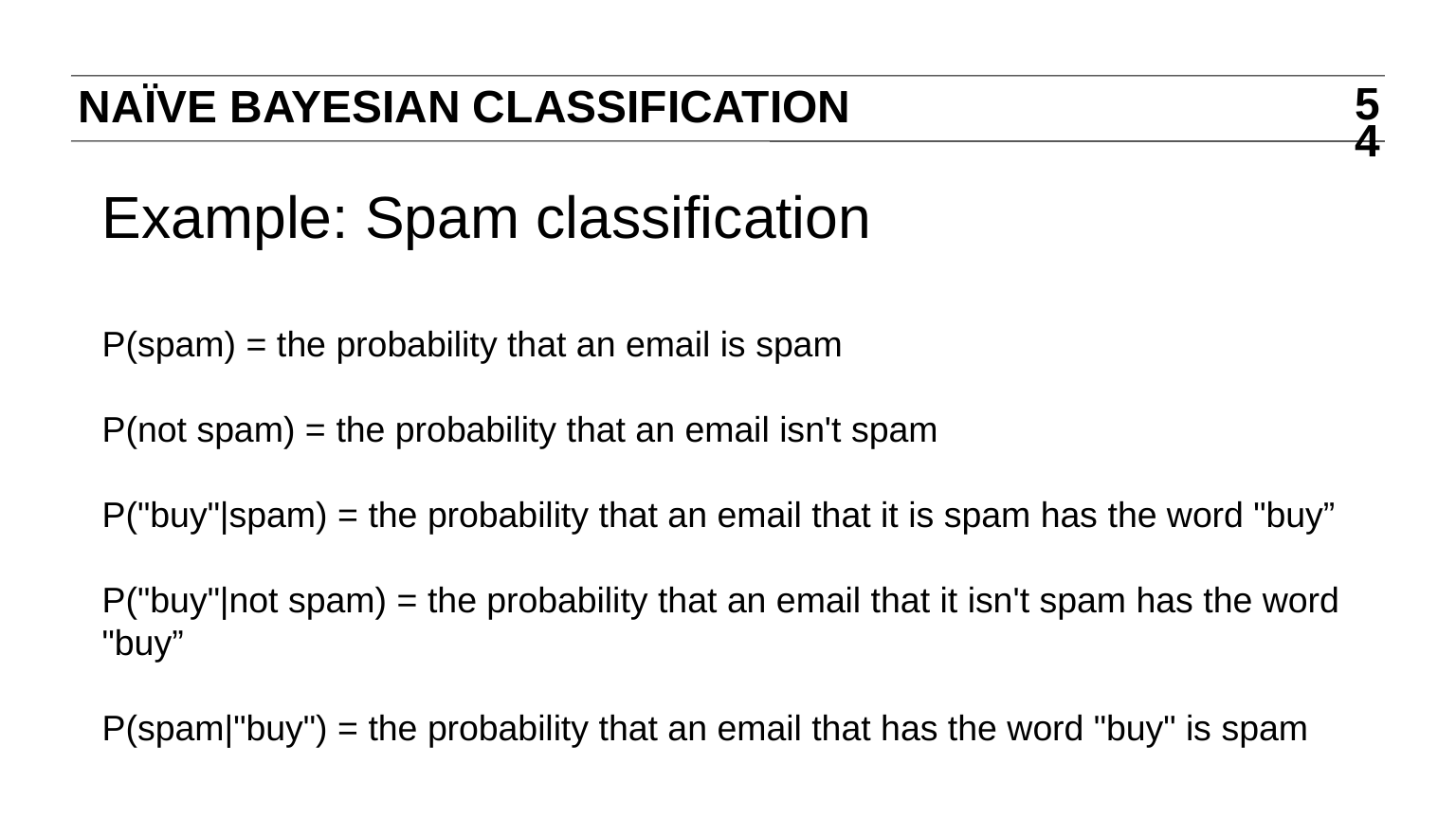

Naïve bayesian classification
54
Example: Spam classification

P(spam) = the probability that an email is spam

P(not spam) = the probability that an email isn't spam

P("buy"|spam) = the probability that an email that it is spam has the word "buy”

P("buy"|not spam) = the probability that an email that it isn't spam has the word "buy”

P(spam|"buy") = the probability that an email that has the word "buy" is spam